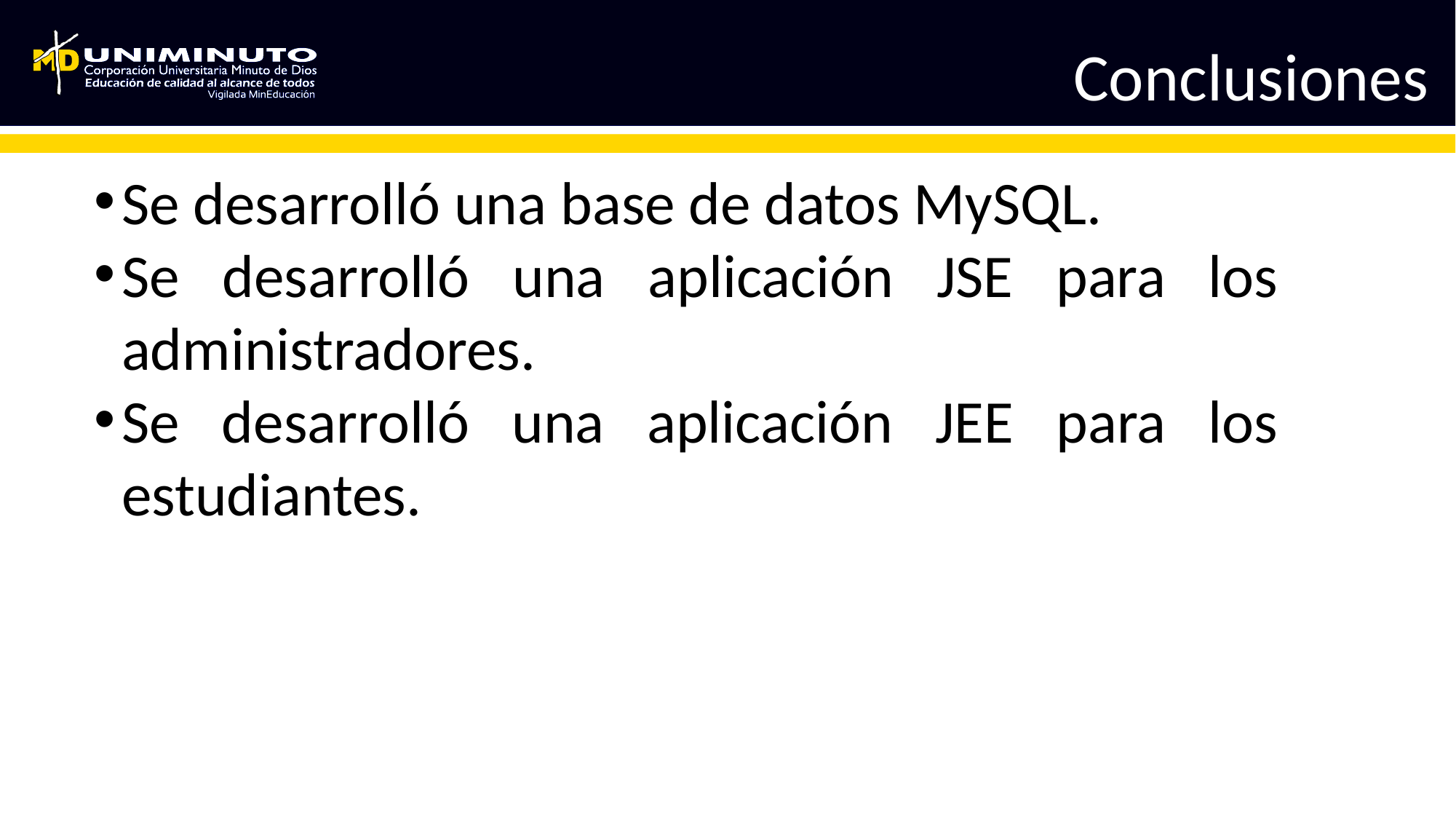

# Conclusiones
Se desarrolló una base de datos MySQL.
Se desarrolló una aplicación JSE para los administradores.
Se desarrolló una aplicación JEE para los estudiantes.